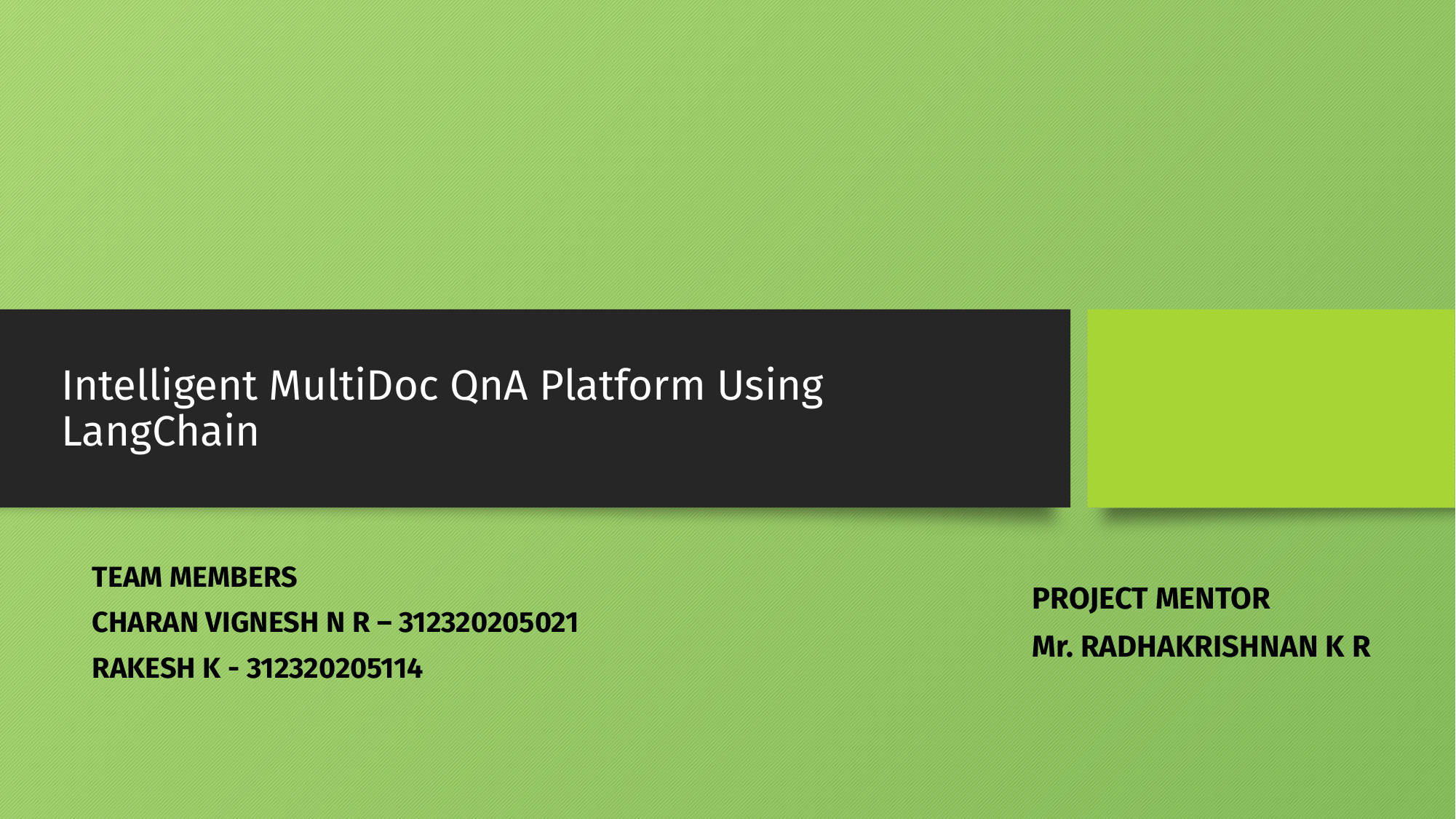

# Intelligent MultiDoc QnA Platform Using LangChain
TEAM MEMBERS
CHARAN VIGNESH N R – 312320205021
RAKESH K - 312320205114
PROJECT MENTOR
Mr. RADHAKRISHNAN K R